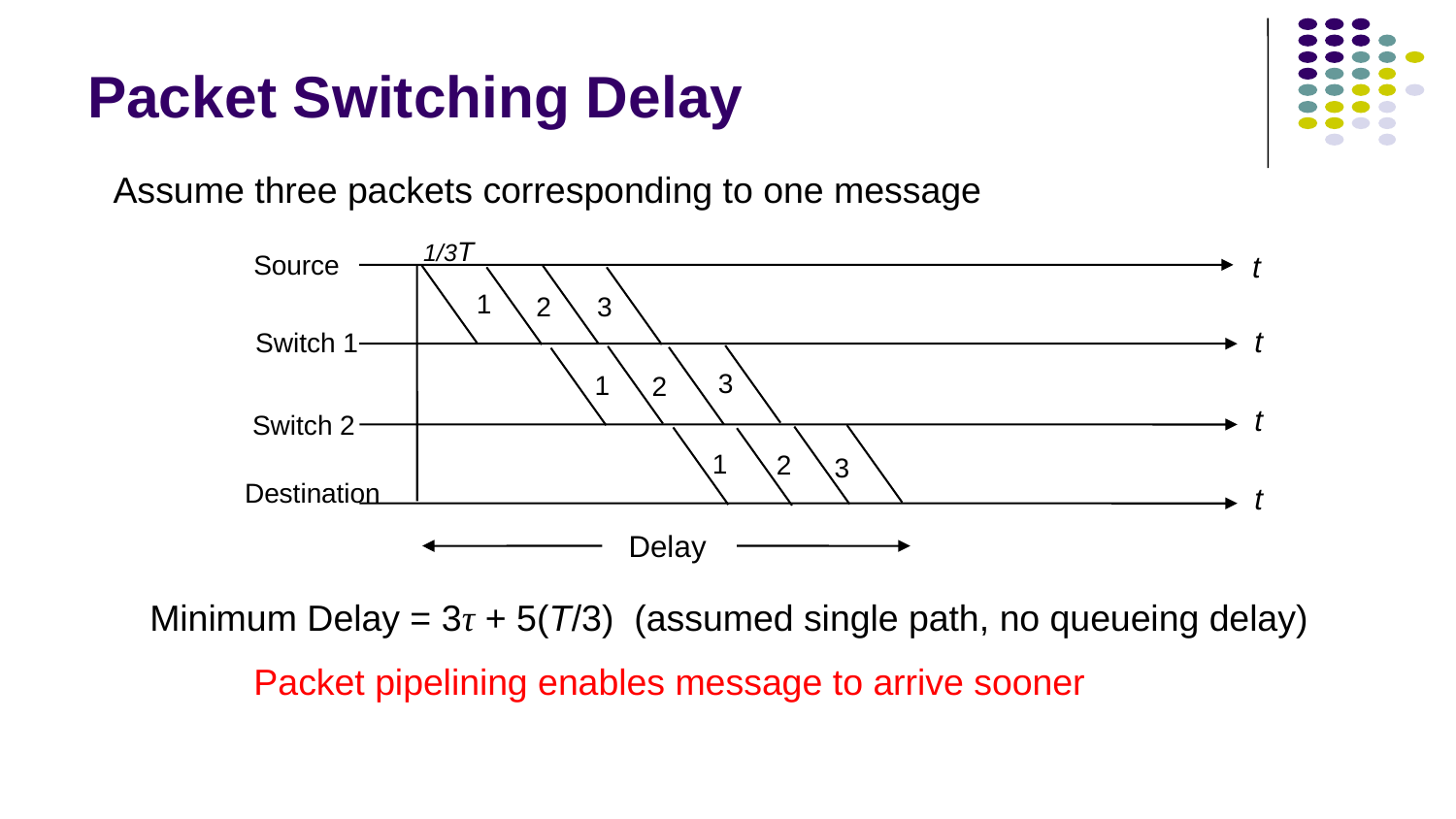

# Packet Switching Delay
Assume three packets corresponding to one message
1/3T
Source
t

1
3
2
t

3
1
2
t

1
2
3
t

Delay

Switch 1
Switch 2
Destination
Minimum Delay = 3τ + 5(T/3)  (assumed single path, no queueing delay)
Packet pipelining enables message to arrive sooner